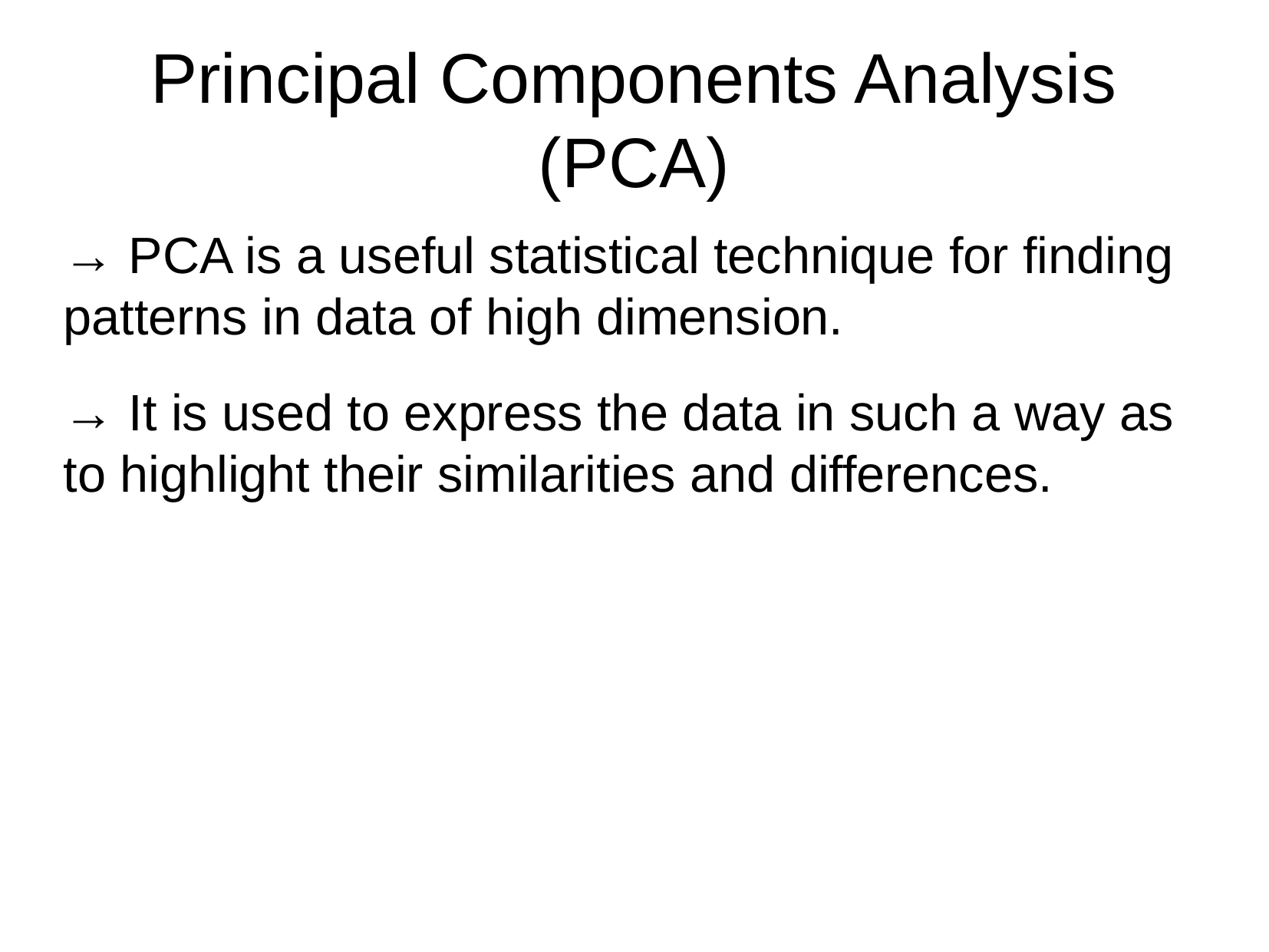

Principal Components Analysis (PCA)

→ PCA is a useful statistical technique for finding patterns in data of high dimension.

→ It is used to express the data in such a way as to highlight their similarities and differences.